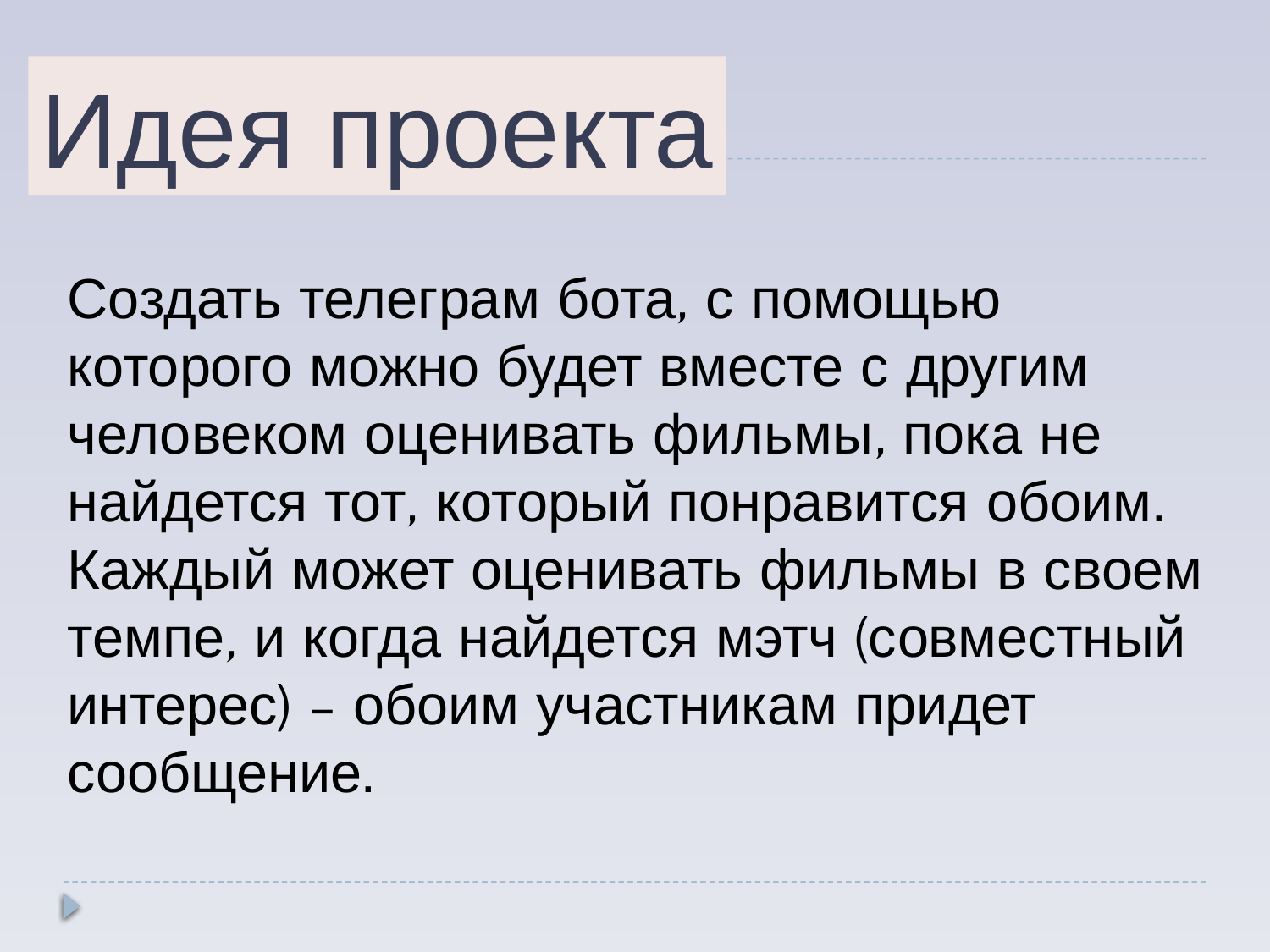

Идея проекта
Создать телеграм бота, с помощью которого можно будет вместе с другим человеком оценивать фильмы, пока не найдется тот, который понравится обоим.
Каждый может оценивать фильмы в своем темпе, и когда найдется мэтч (совместный интерес) – обоим участникам придет сообщение.